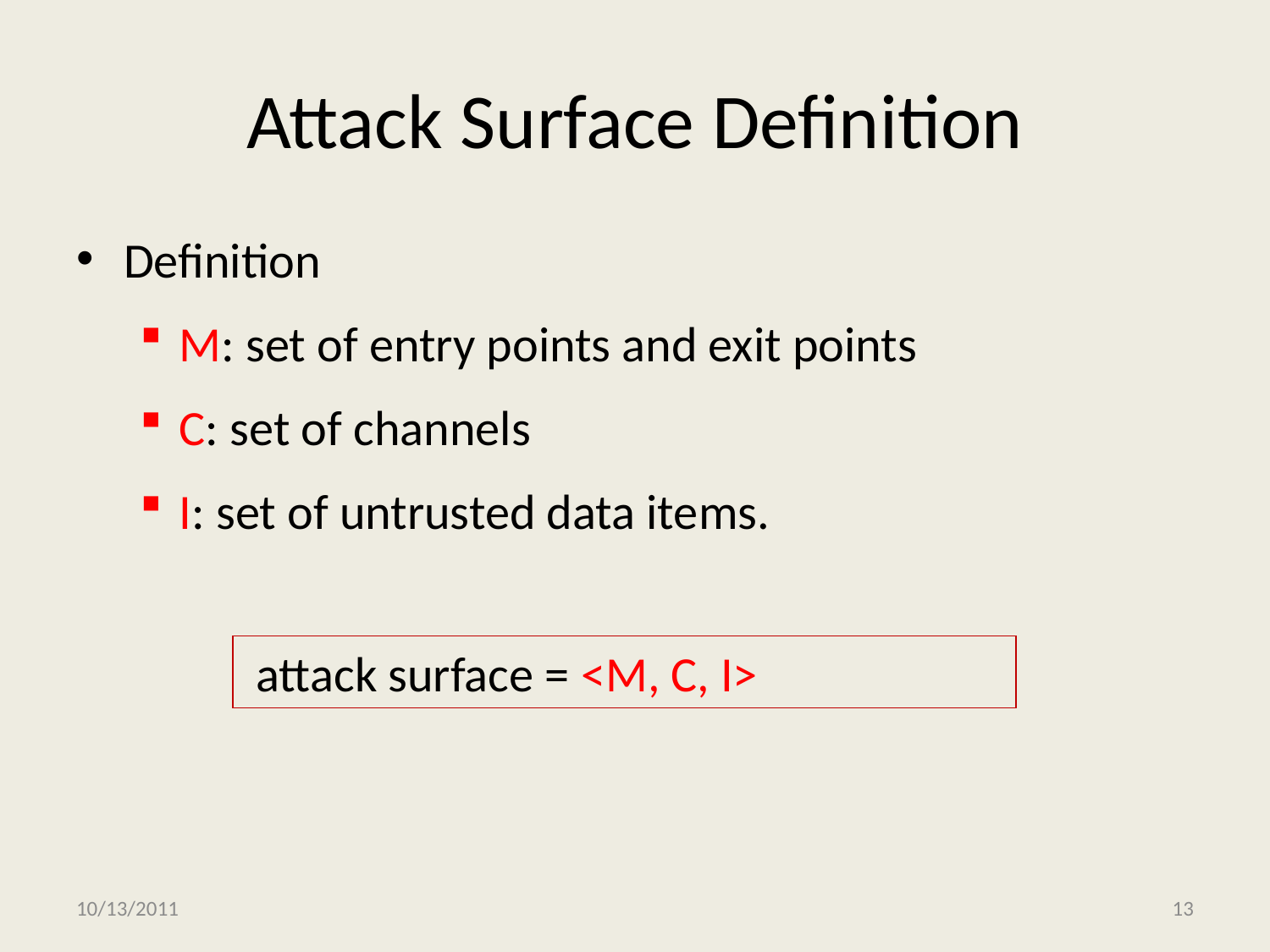

# Attack Surface Definition
Definition
M: set of entry points and exit points
C: set of channels
I: set of untrusted data items.

 attack surface = <M, C, I>
10/13/2011
13